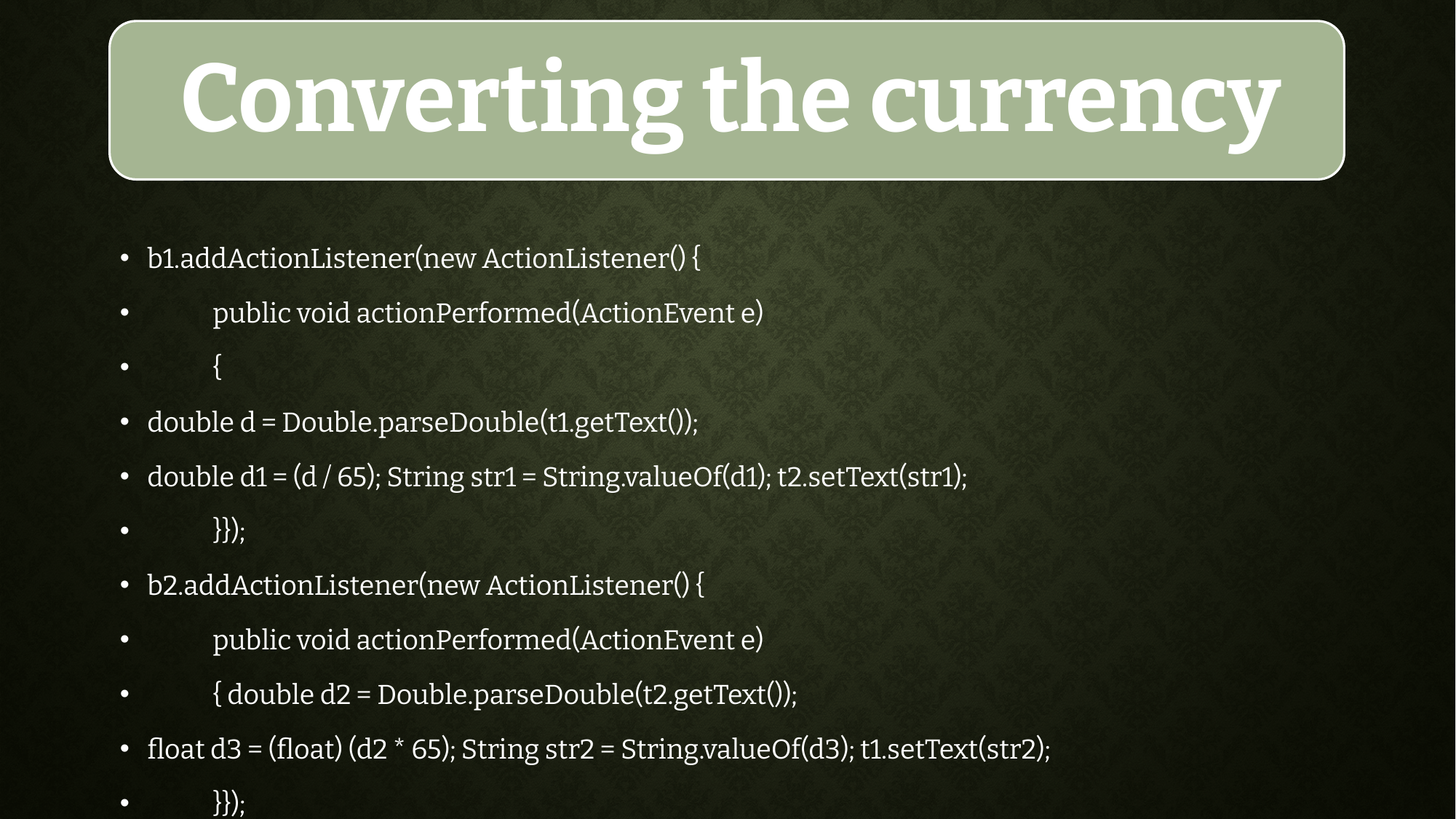

Converting the currency
b1.addActionListener(new ActionListener() {
            public void actionPerformed(ActionEvent e)
            {
double d = Double.parseDouble(t1.getText());
double d1 = (d / 65); String str1 = String.valueOf(d1); t2.setText(str1);
            }});
b2.addActionListener(new ActionListener() {
            public void actionPerformed(ActionEvent e)
            { double d2 = Double.parseDouble(t2.getText());
float d3 = (float) (d2 * 65); String str2 = String.valueOf(d3); t1.setText(str2);
            }});